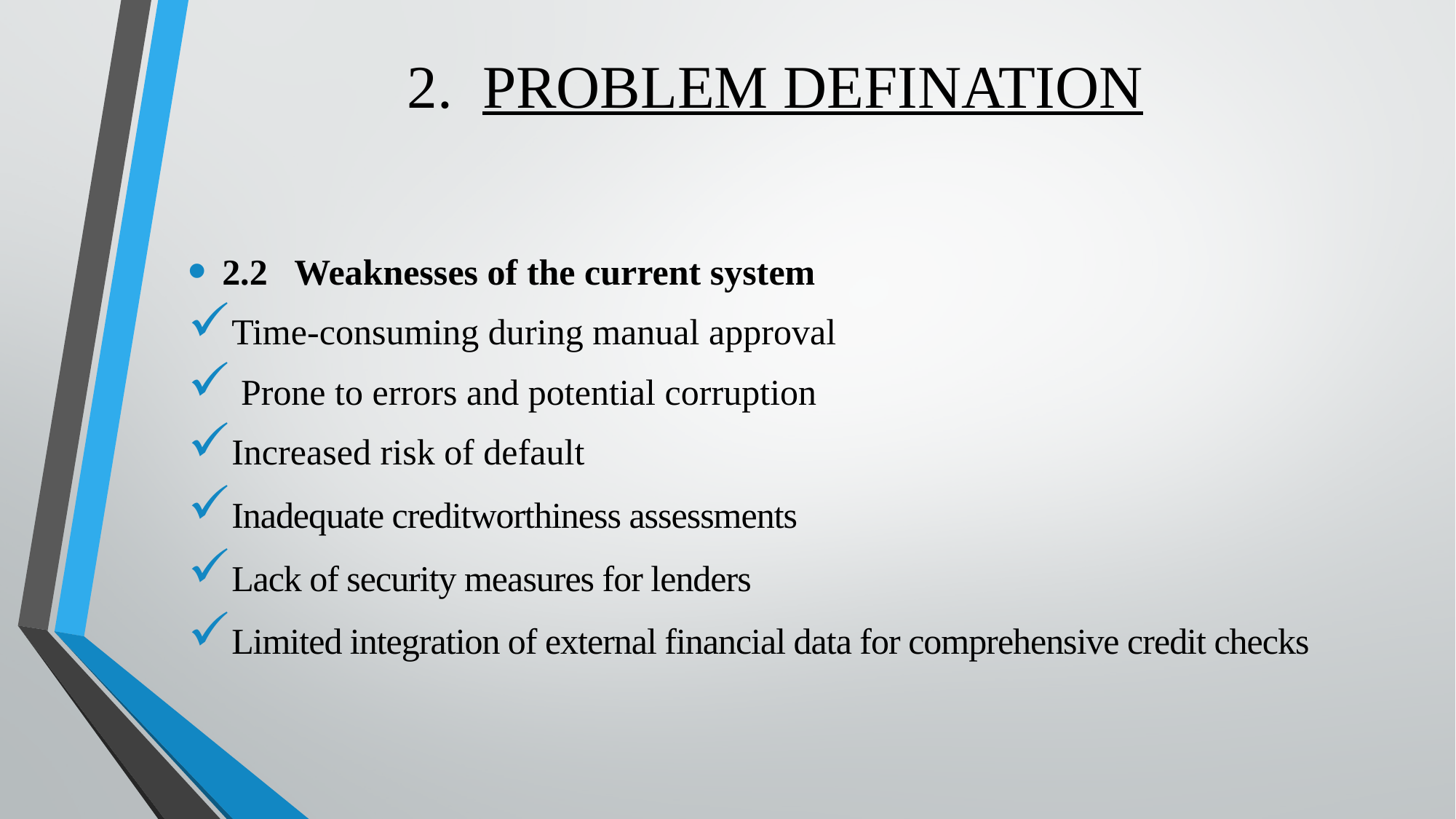

# 2.  PROBLEM DEFINATION
2.2   Weaknesses of the current system
Time-consuming during manual approval
 Prone to errors and potential corruption
Increased risk of default
Inadequate creditworthiness assessments
Lack of security measures for lenders
Limited integration of external financial data for comprehensive credit checks